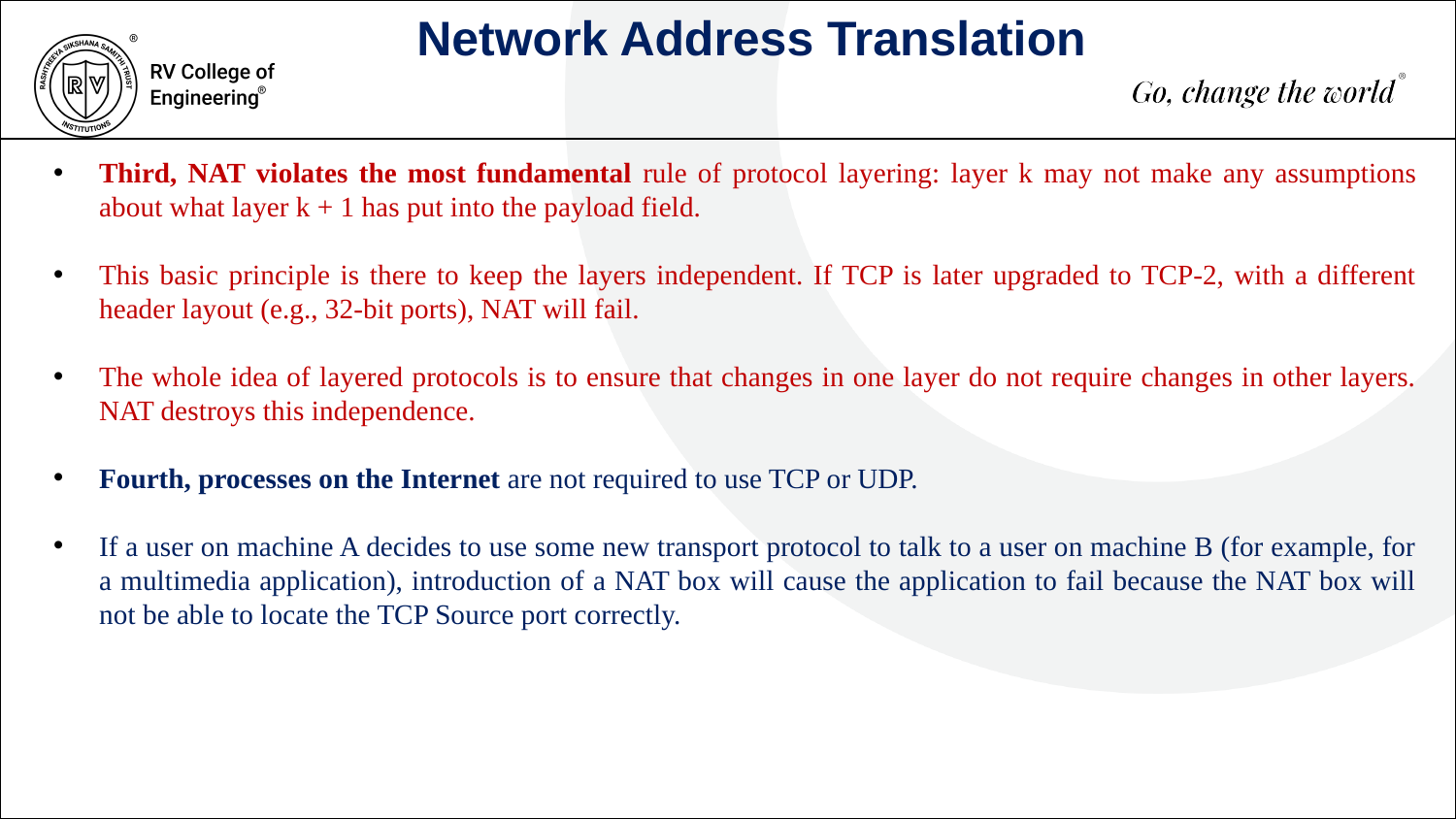

Network Address Translation

Third, NAT violates the most fundamental rule of protocol layering: layer k may not make any assumptions about what layer k + 1 has put into the payload field.

This basic principle is there to keep the layers independent. If TCP is later upgraded to TCP-2, with a different header layout (e.g., 32-bit ports), NAT will fail.

The whole idea of layered protocols is to ensure that changes in one layer do not require changes in other layers. NAT destroys this independence.

Fourth, processes on the Internet are not required to use TCP or UDP.

If a user on machine A decides to use some new transport protocol to talk to a user on machine B (for example, for a multimedia application), introduction of a NAT box will cause the application to fail because the NAT box will not be able to locate the TCP Source port correctly.